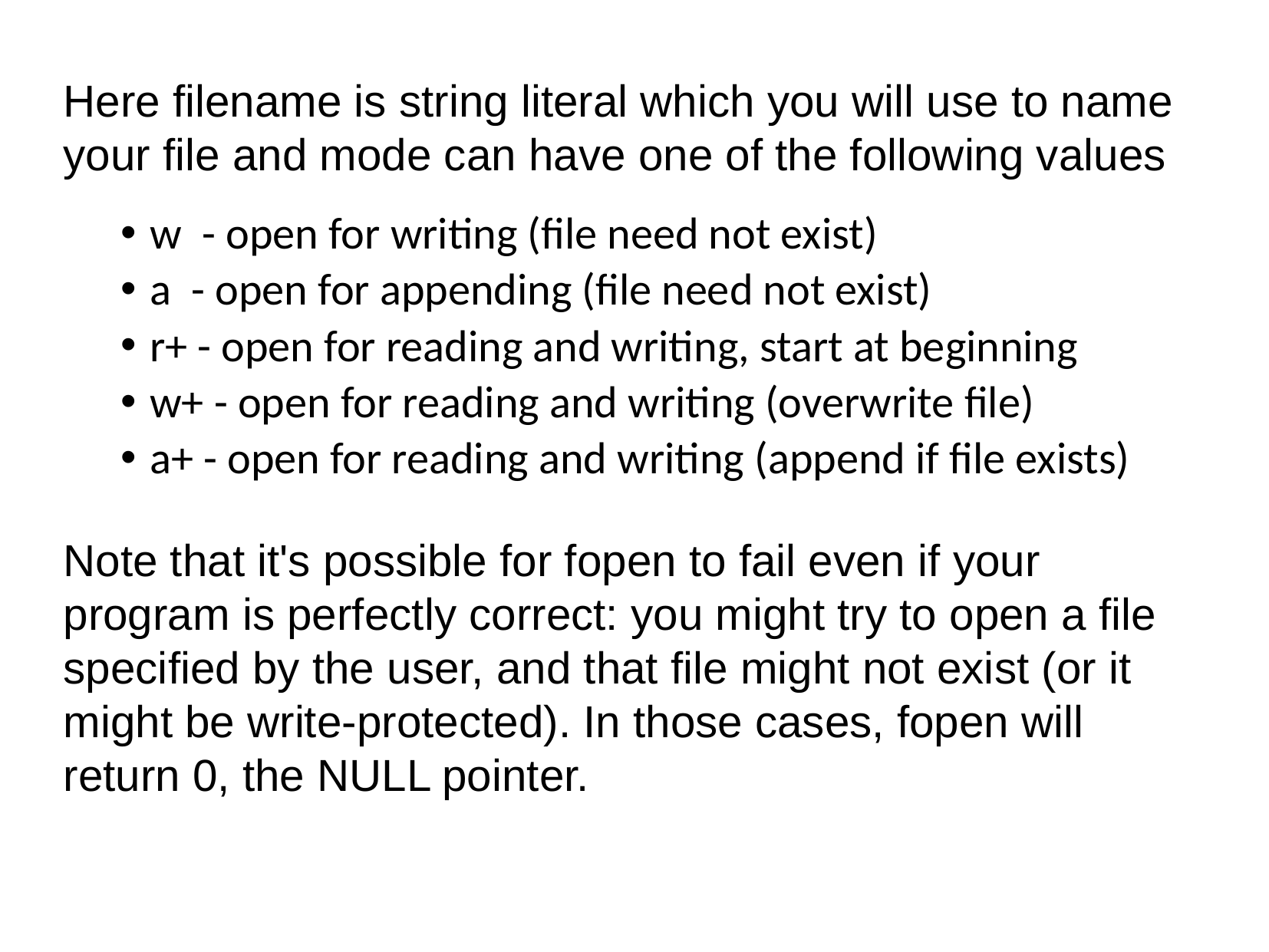

Here filename is string literal which you will use to name your file and mode can have one of the following values
w  - open for writing (file need not exist)
a  - open for appending (file need not exist)
r+ - open for reading and writing, start at beginning
w+ - open for reading and writing (overwrite file)
a+ - open for reading and writing (append if file exists)
Note that it's possible for fopen to fail even if your program is perfectly correct: you might try to open a file specified by the user, and that file might not exist (or it might be write-protected). In those cases, fopen will return 0, the NULL pointer.